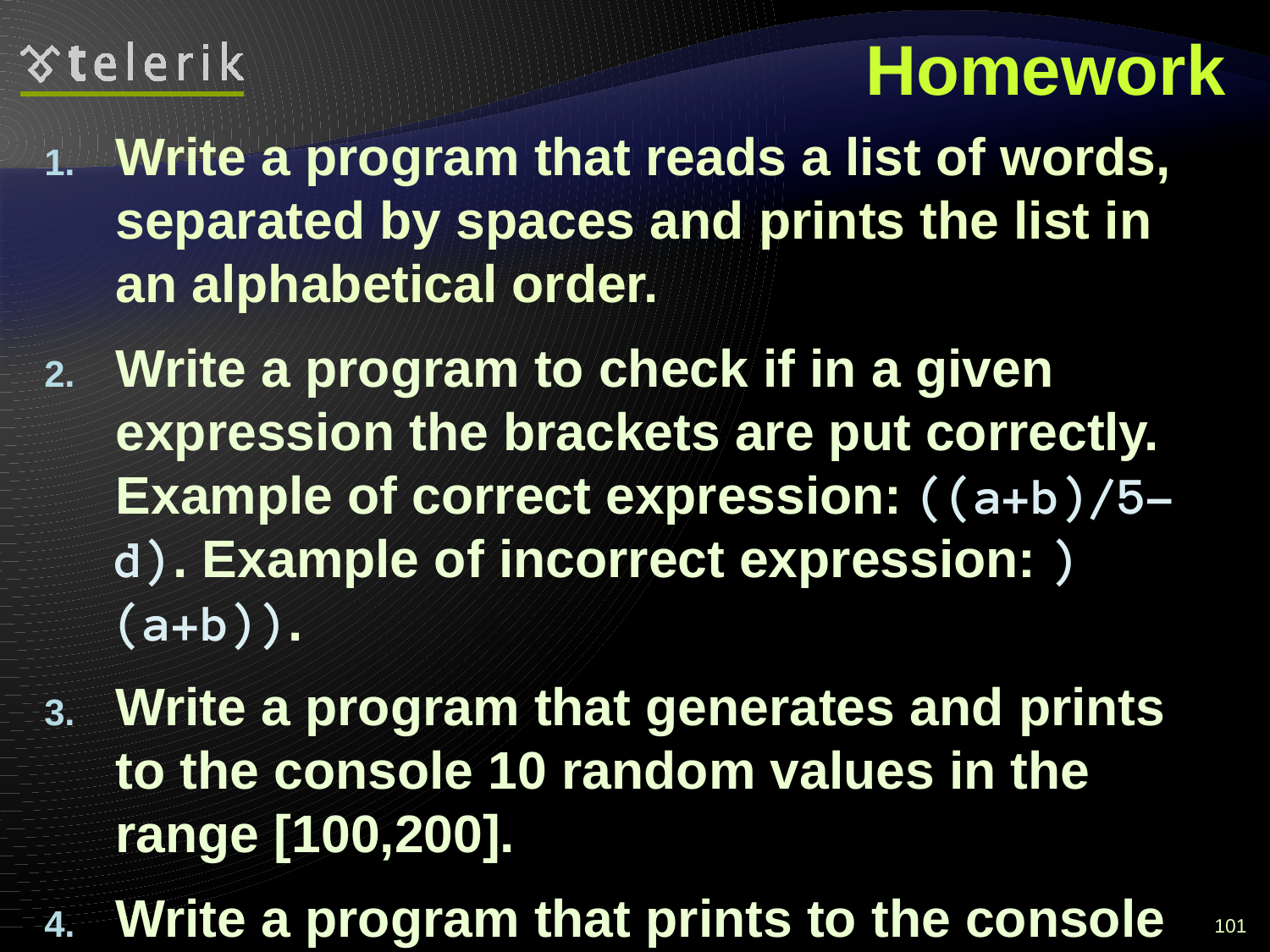

# Homework
Write a program that reads a list of words, separated by spaces and prints the list in an alphabetical order.
Write a program to check if in a given expression the brackets are put correctly. Example of correct expression: ((a+b)/5-d). Example of incorrect expression: )(a+b)).
Write a program that generates and prints to the console 10 random values in the range [100,200].
Write a program that prints to the console which day of the week is today. Use System.DateTime.
101